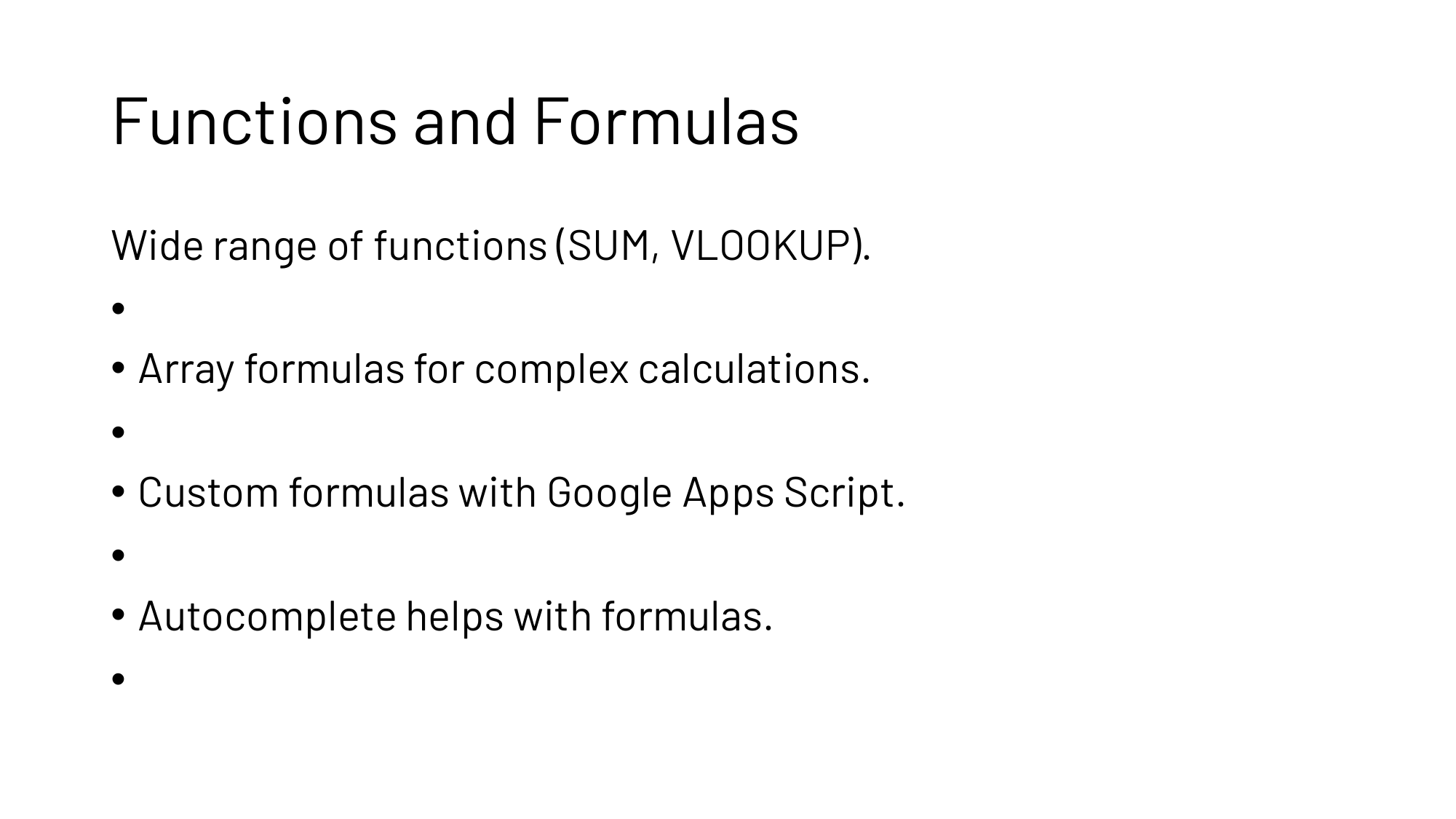

# Functions and Formulas
Wide range of functions (SUM, VLOOKUP).

Array formulas for complex calculations.

Custom formulas with Google Apps Script.

Autocomplete helps with formulas.